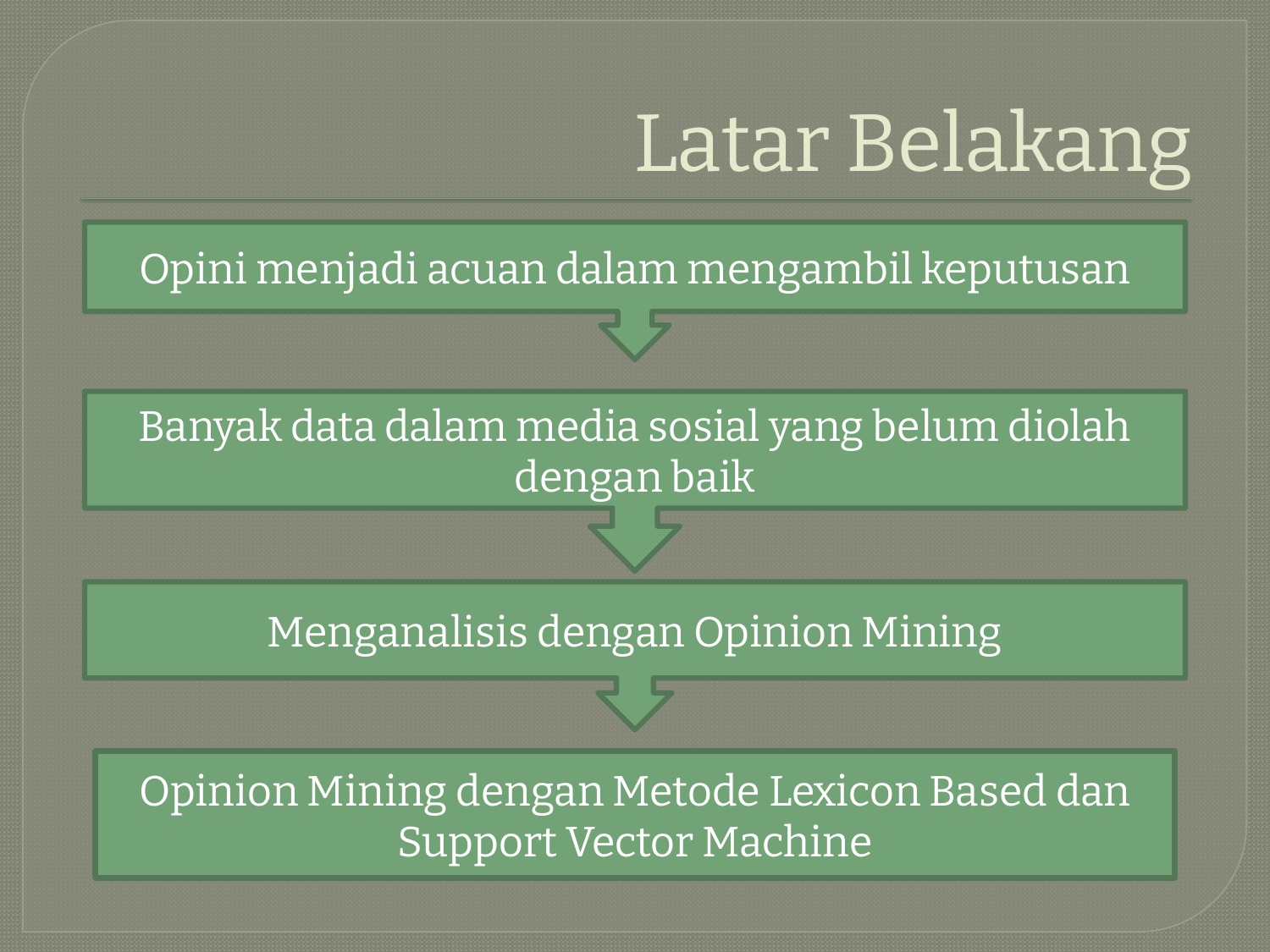

# Latar Belakang
Opini menjadi acuan dalam mengambil keputusan
Banyak data dalam media sosial yang belum diolah dengan baik
Menganalisis dengan Opinion Mining
Opinion Mining dengan Metode Lexicon Based dan Support Vector Machine